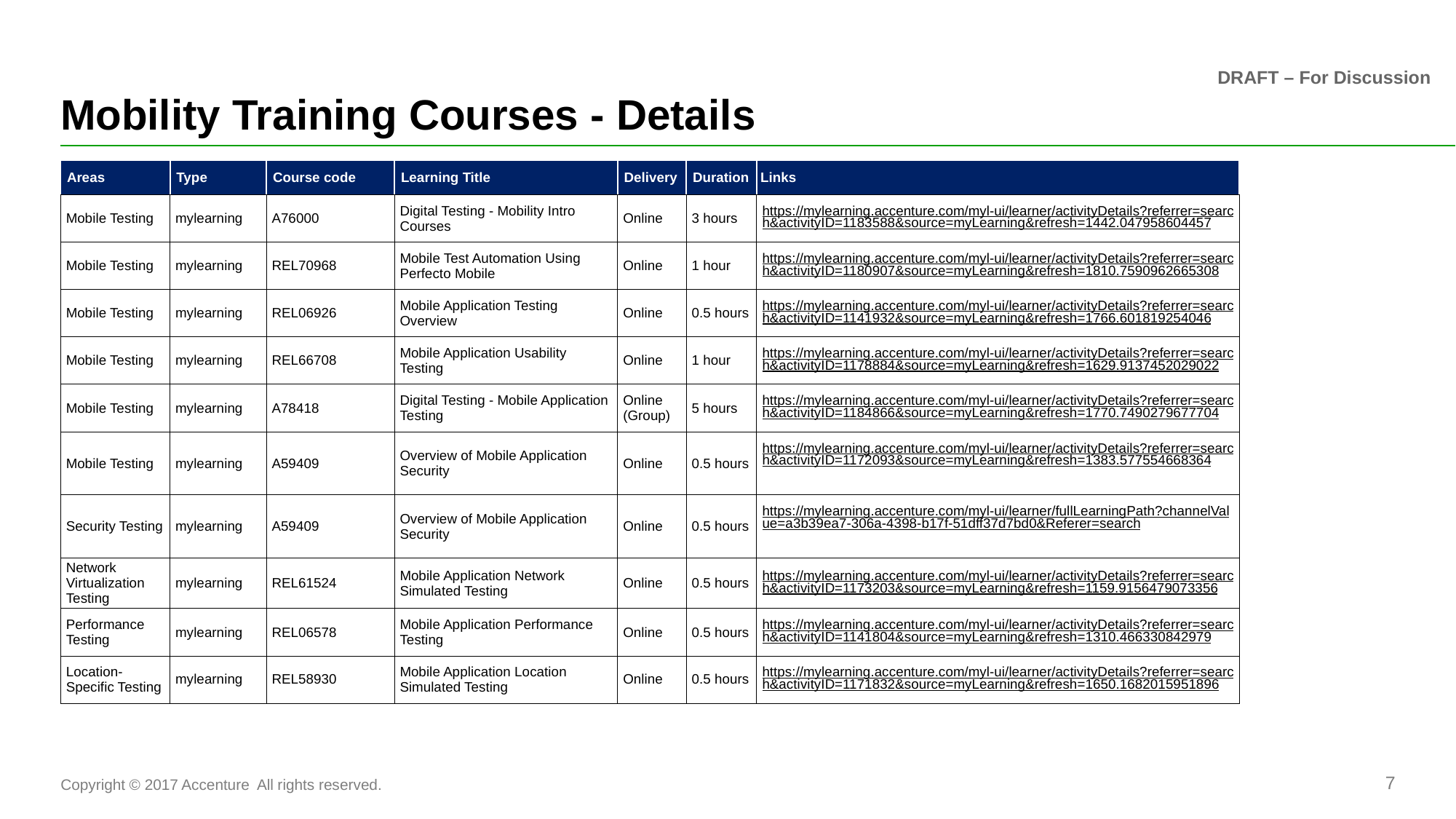

# Mobility Training Courses - Details
| Areas | Type | Course code | Learning Title | Delivery | Duration | Links |
| --- | --- | --- | --- | --- | --- | --- |
| Mobile Testing | mylearning | A76000 | Digital Testing - Mobility Intro Courses | Online | 3 hours | https://mylearning.accenture.com/myl-ui/learner/activityDetails?referrer=search&activityID=1183588&source=myLearning&refresh=1442.047958604457 |
| Mobile Testing | mylearning | REL70968 | Mobile Test Automation Using Perfecto Mobile | Online | 1 hour | https://mylearning.accenture.com/myl-ui/learner/activityDetails?referrer=search&activityID=1180907&source=myLearning&refresh=1810.7590962665308 |
| Mobile Testing | mylearning | REL06926 | Mobile Application Testing Overview | Online | 0.5 hours | https://mylearning.accenture.com/myl-ui/learner/activityDetails?referrer=search&activityID=1141932&source=myLearning&refresh=1766.601819254046 |
| Mobile Testing | mylearning | REL66708 | Mobile Application Usability Testing | Online | 1 hour | https://mylearning.accenture.com/myl-ui/learner/activityDetails?referrer=search&activityID=1178884&source=myLearning&refresh=1629.9137452029022 |
| Mobile Testing | mylearning | A78418 | Digital Testing - Mobile Application Testing | Online (Group) | 5 hours | https://mylearning.accenture.com/myl-ui/learner/activityDetails?referrer=search&activityID=1184866&source=myLearning&refresh=1770.7490279677704 |
| Mobile Testing | mylearning | A59409 | Overview of Mobile Application Security | Online | 0.5 hours | https://mylearning.accenture.com/myl-ui/learner/activityDetails?referrer=search&activityID=1172093&source=myLearning&refresh=1383.577554668364 |
| Security Testing | mylearning | A59409 | Overview of Mobile Application Security | Online | 0.5 hours | https://mylearning.accenture.com/myl-ui/learner/fullLearningPath?channelValue=a3b39ea7-306a-4398-b17f-51dff37d7bd0&Referer=search |
| Network Virtualization Testing | mylearning | REL61524 | Mobile Application Network Simulated Testing | Online | 0.5 hours | https://mylearning.accenture.com/myl-ui/learner/activityDetails?referrer=search&activityID=1173203&source=myLearning&refresh=1159.9156479073356 |
| Performance Testing | mylearning | REL06578 | Mobile Application Performance Testing | Online | 0.5 hours | https://mylearning.accenture.com/myl-ui/learner/activityDetails?referrer=search&activityID=1141804&source=myLearning&refresh=1310.466330842979 |
| Location-Specific Testing | mylearning | REL58930 | Mobile Application Location Simulated Testing | Online | 0.5 hours | https://mylearning.accenture.com/myl-ui/learner/activityDetails?referrer=search&activityID=1171832&source=myLearning&refresh=1650.1682015951896 |